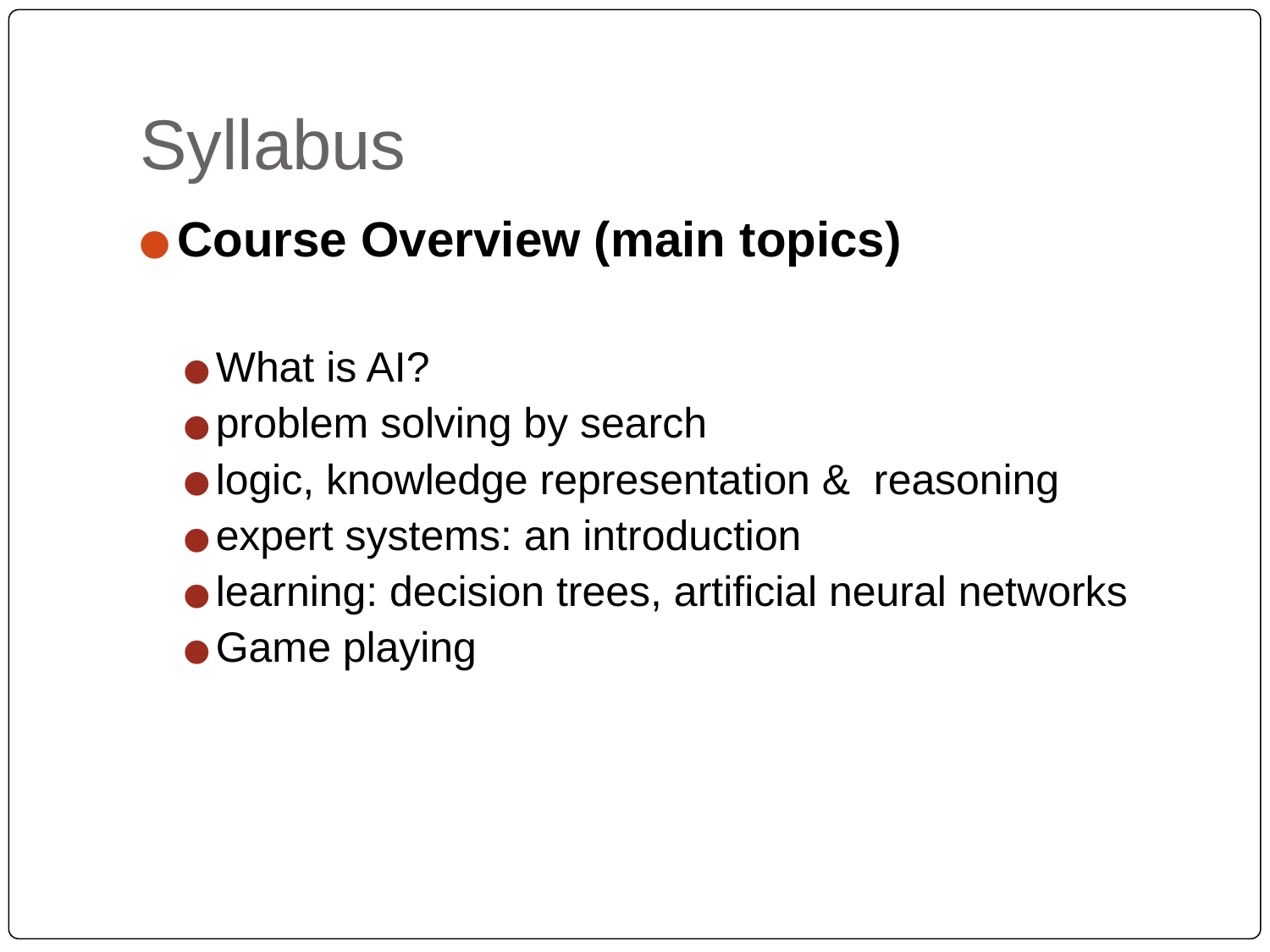

# Syllabus
Course Overview (main topics)

What is AI?
problem solving by search
logic, knowledge representation &  reasoning
expert systems: an introduction
learning: decision trees, artificial neural networks
Game playing
5